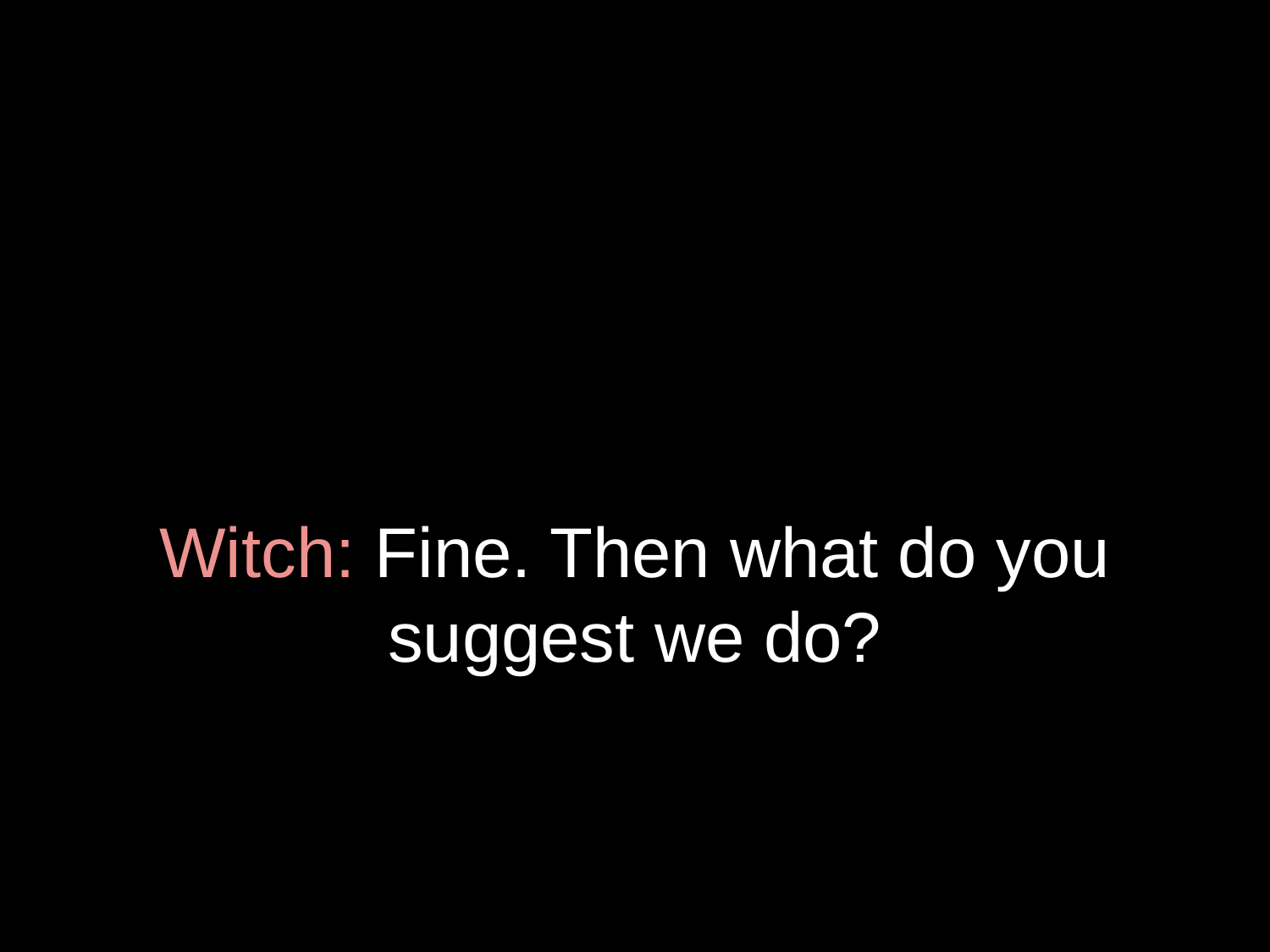

# Witch: Fine. Then what do you suggest we do?